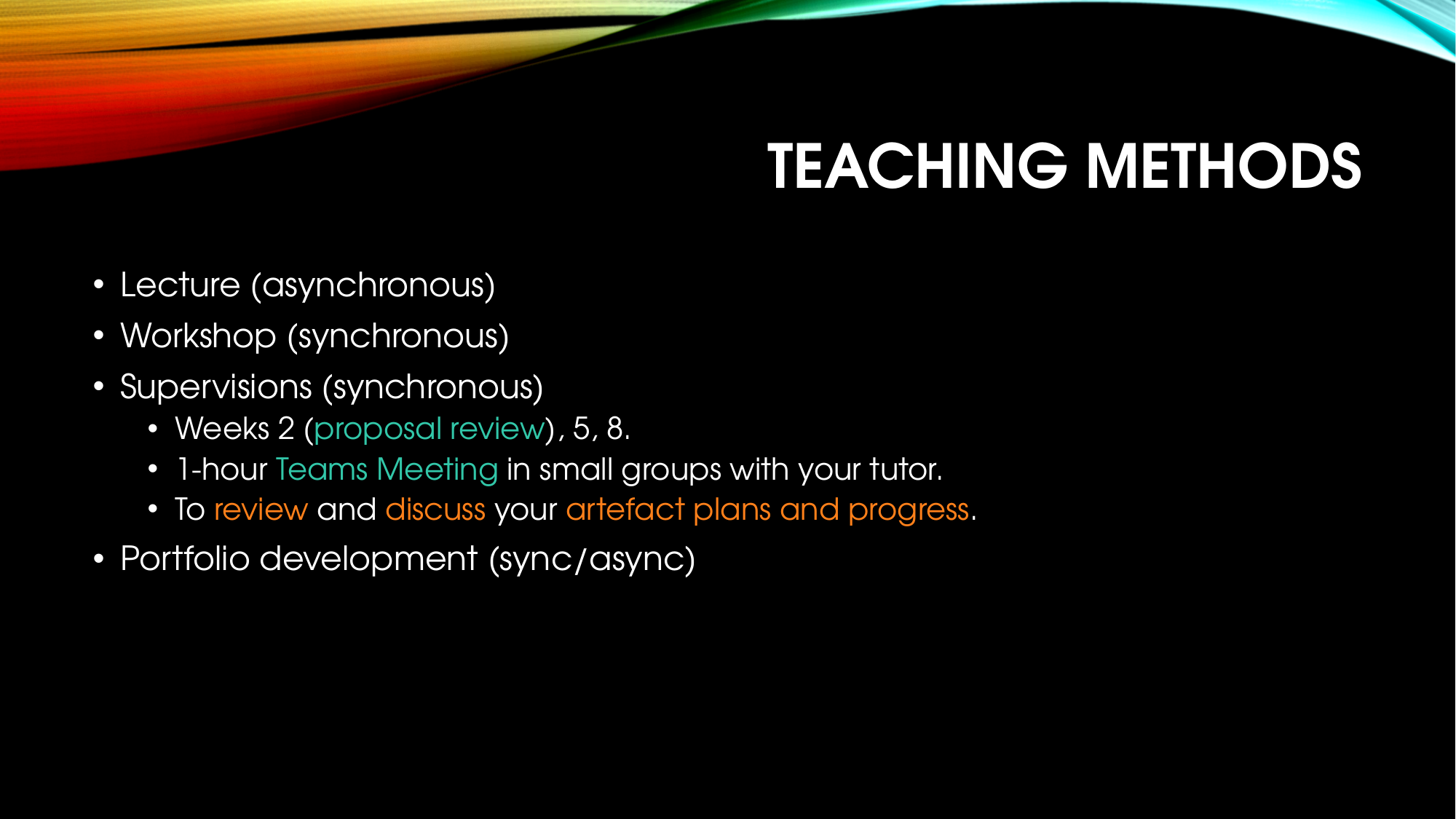

# Teaching Methods
Lecture (asynchronous)
Workshop (synchronous)
Supervisions (synchronous)
Weeks 2 (proposal review), 5, 8.
1-hour Teams Meeting in small groups with your tutor.
To review and discuss your artefact plans and progress.
Portfolio development (sync/async)